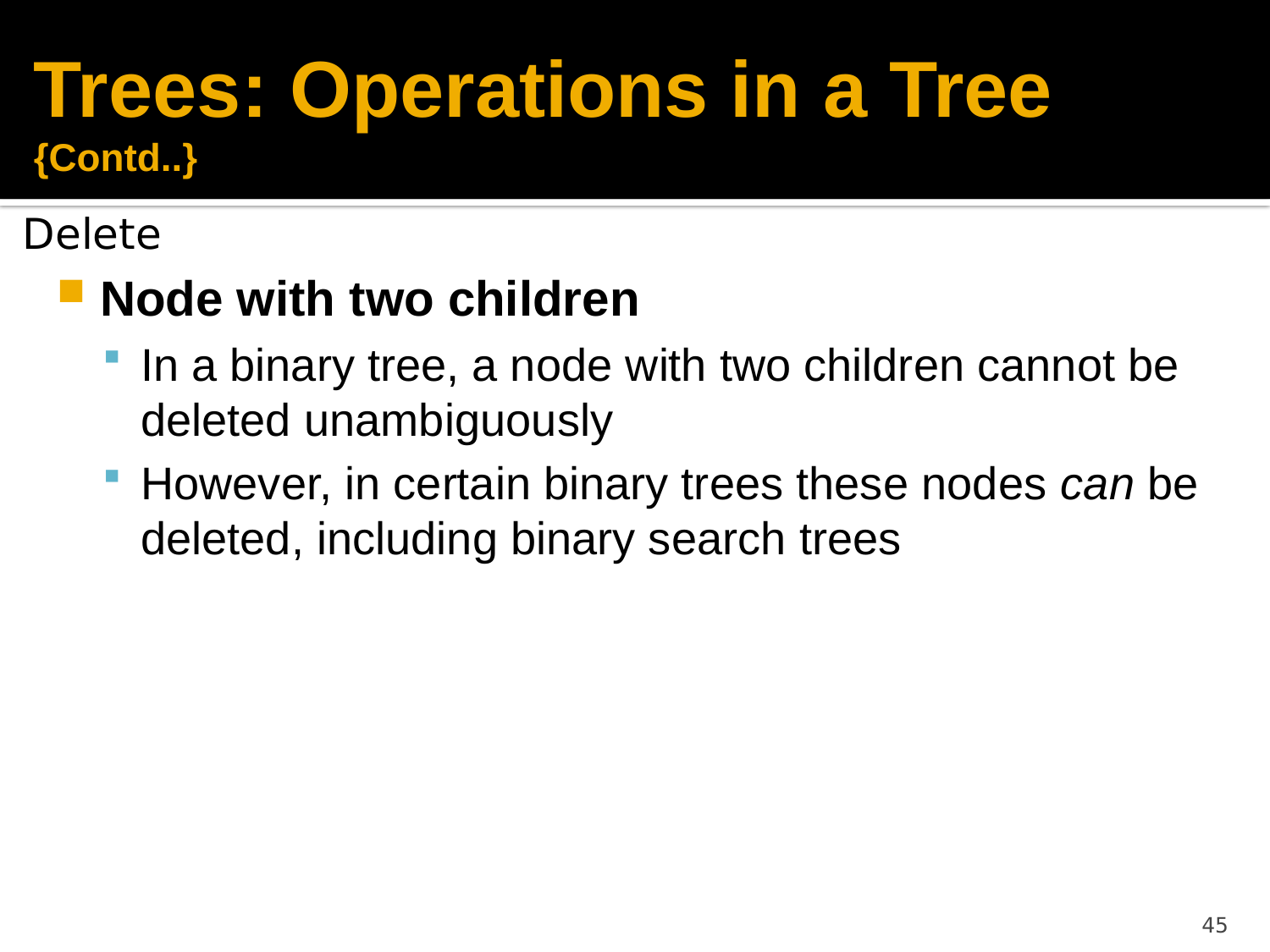

# Trees: Operations in a Tree {Contd..}
Delete
Node with two children
In a binary tree, a node with two children cannot be deleted unambiguously
However, in certain binary trees these nodes can be deleted, including binary search trees

45